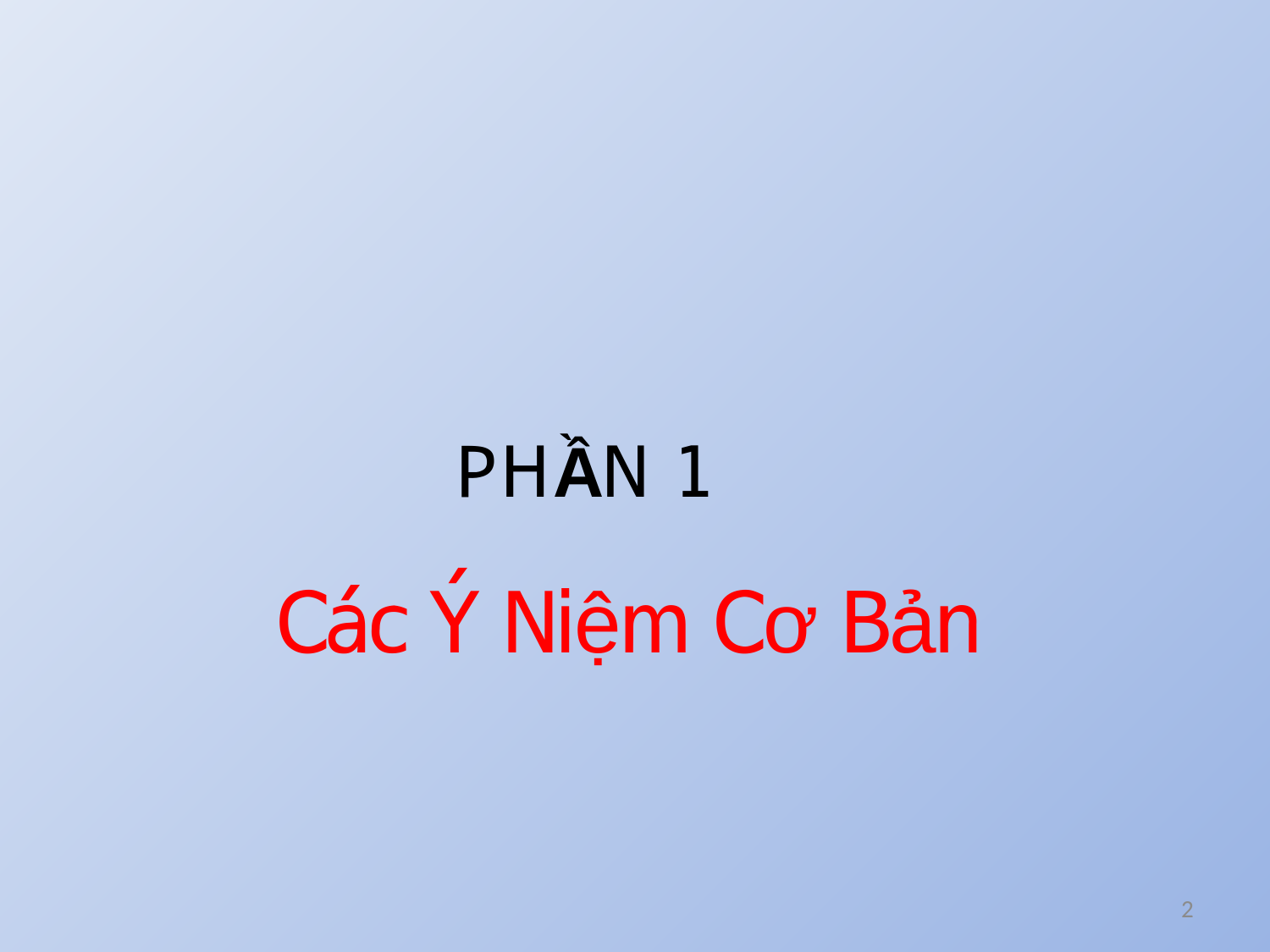

PHẦN 1
Các Ý Niệm Cơ Bản
2